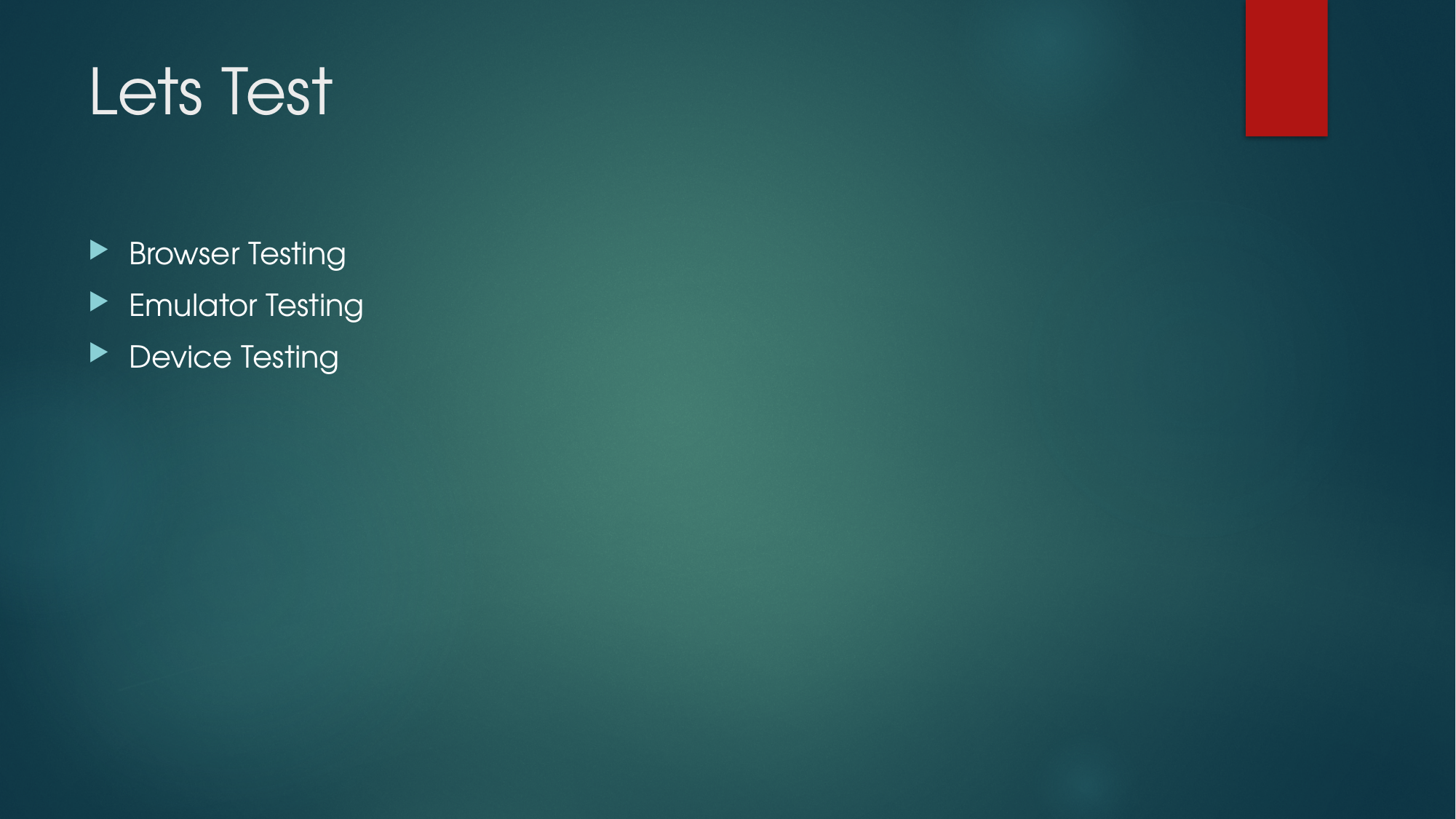

# Lets Test
Browser Testing
Emulator Testing
Device Testing